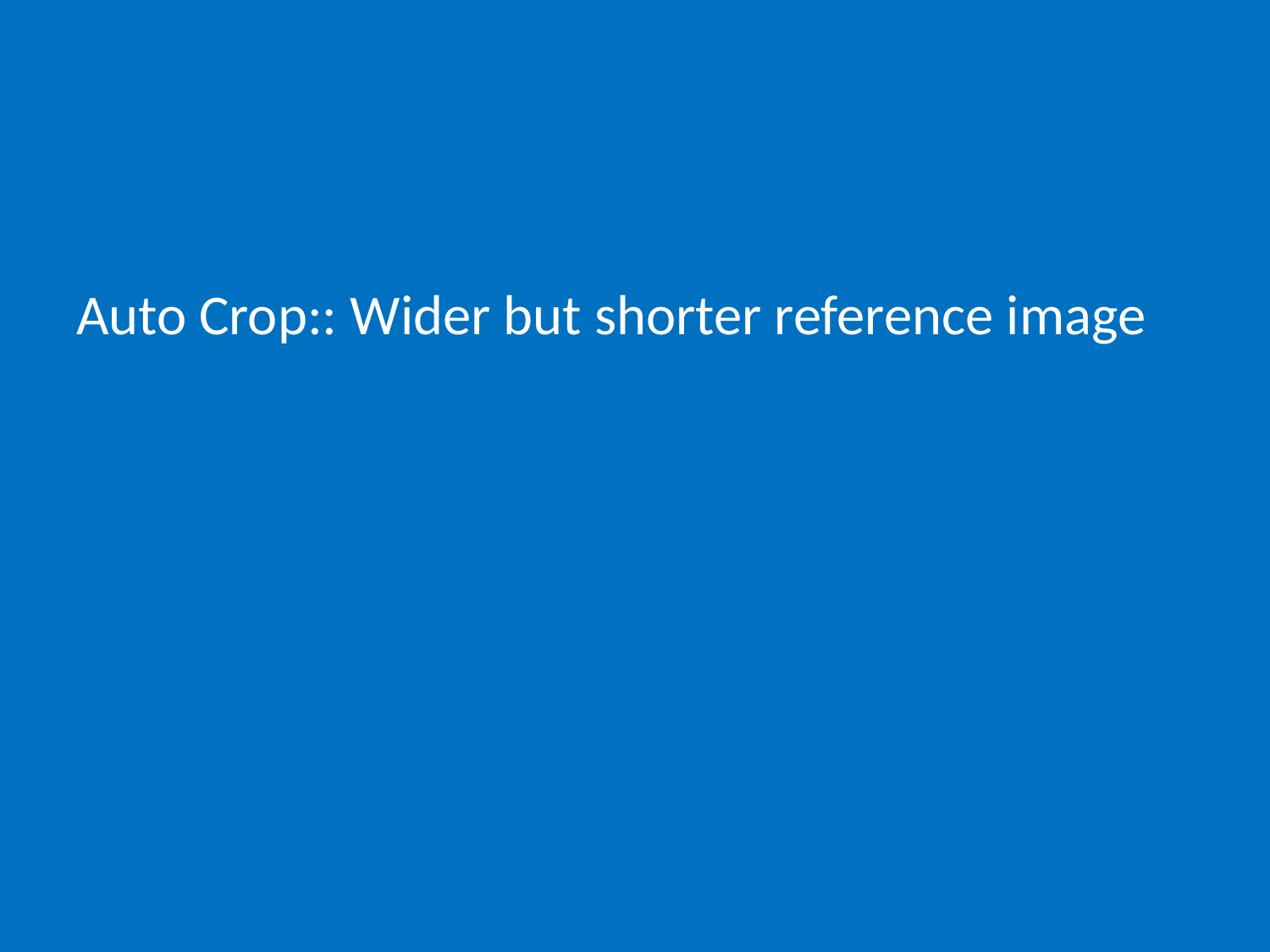

# Auto Crop:: Wider but shorter reference image